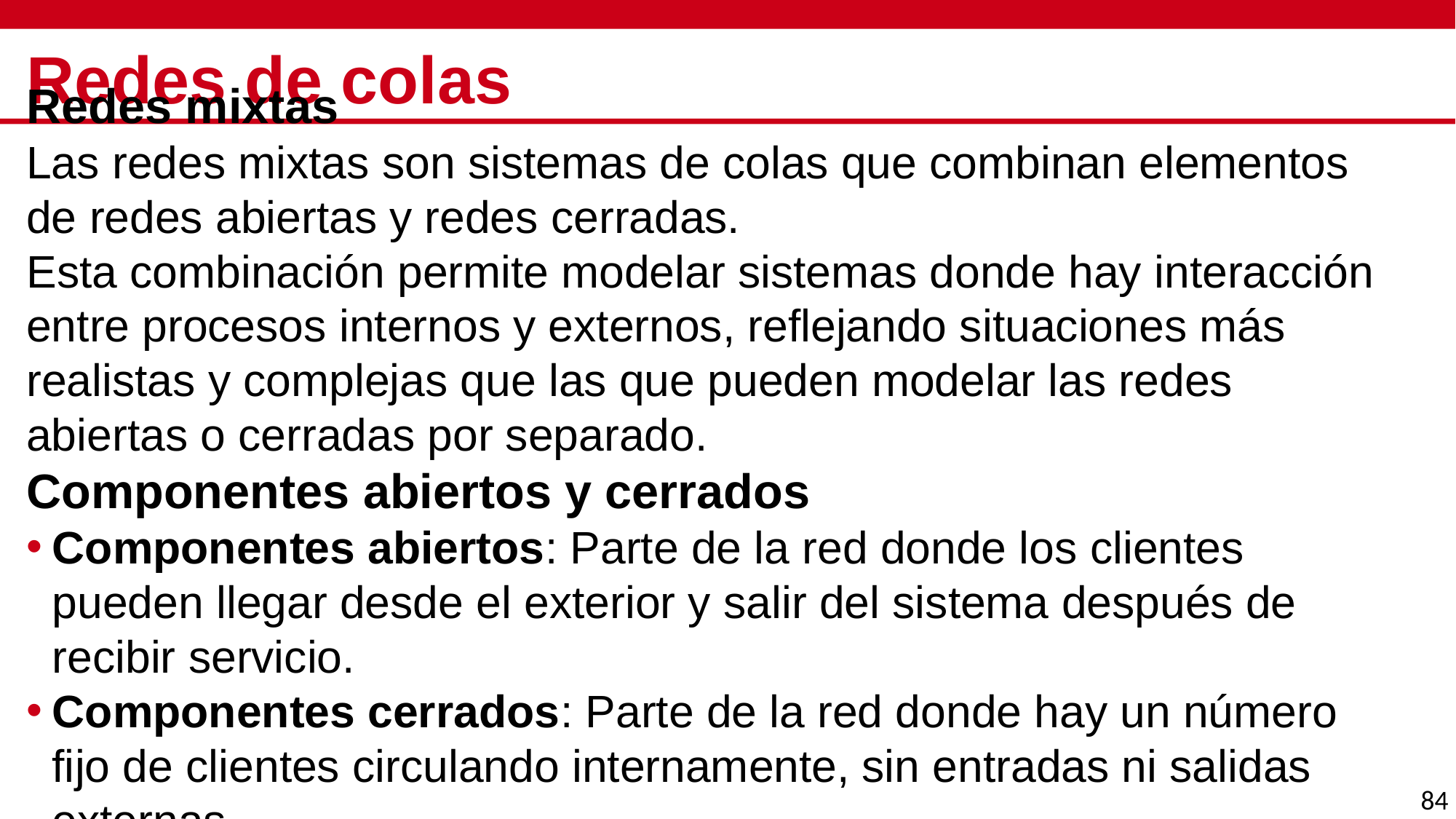

# Redes de colas
Redes mixtas
Las redes mixtas son sistemas de colas que combinan elementos de redes abiertas y redes cerradas.
Esta combinación permite modelar sistemas donde hay interacción entre procesos internos y externos, reflejando situaciones más realistas y complejas que las que pueden modelar las redes abiertas o cerradas por separado.
Componentes abiertos y cerrados
Componentes abiertos: Parte de la red donde los clientes pueden llegar desde el exterior y salir del sistema después de recibir servicio.
Componentes cerrados: Parte de la red donde hay un número fijo de clientes circulando internamente, sin entradas ni salidas externas.
84